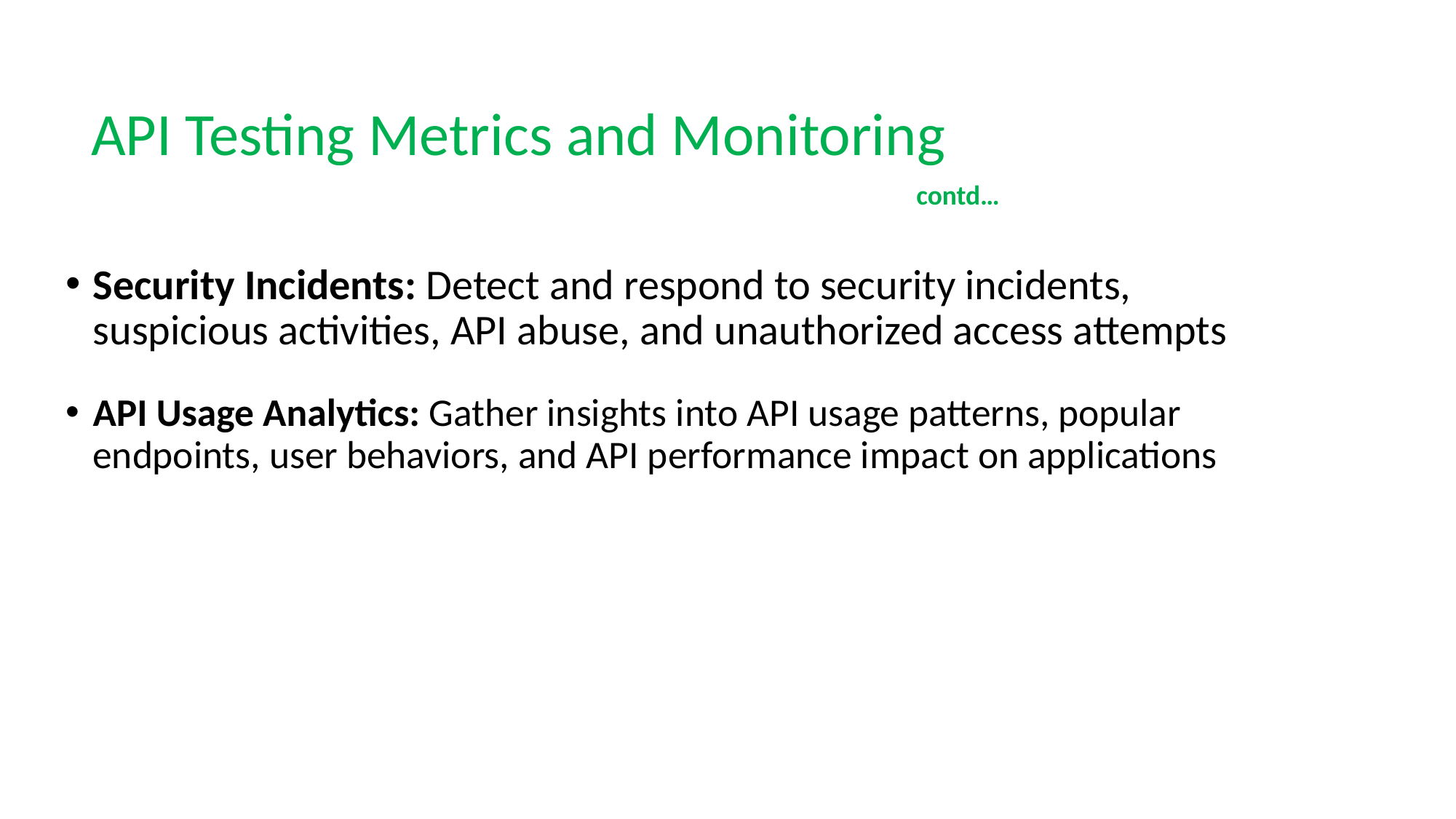

# API Testing Metrics and Monitoring
contd…
Security Incidents: Detect and respond to security incidents, suspicious activities, API abuse, and unauthorized access attempts
API Usage Analytics: Gather insights into API usage patterns, popular endpoints, user behaviors, and API performance impact on applications